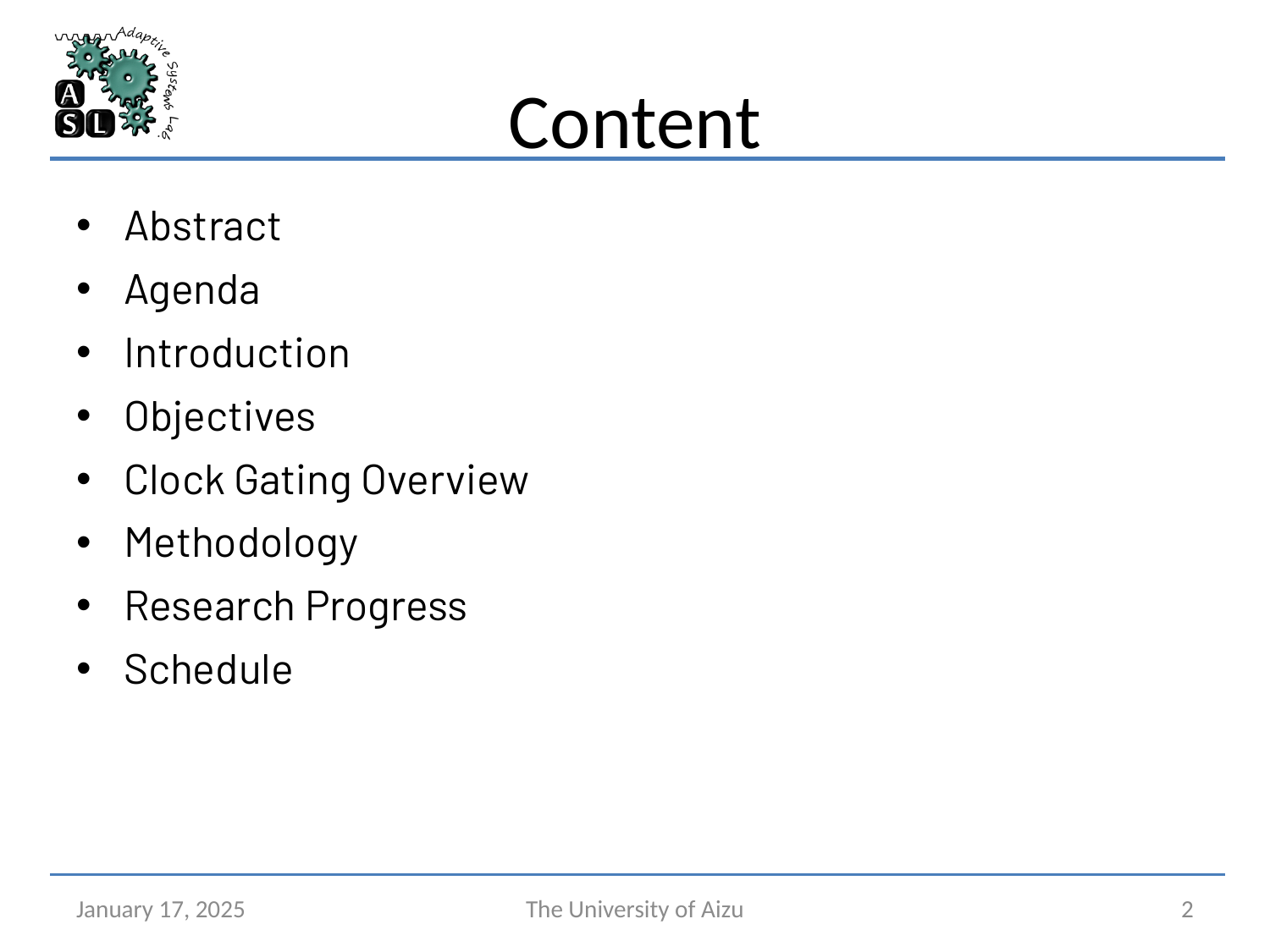

# Content
Abstract
Agenda
Introduction
Objectives
Clock Gating Overview
Methodology
Research Progress
Schedule
January 17, 2025
The University of Aizu
2